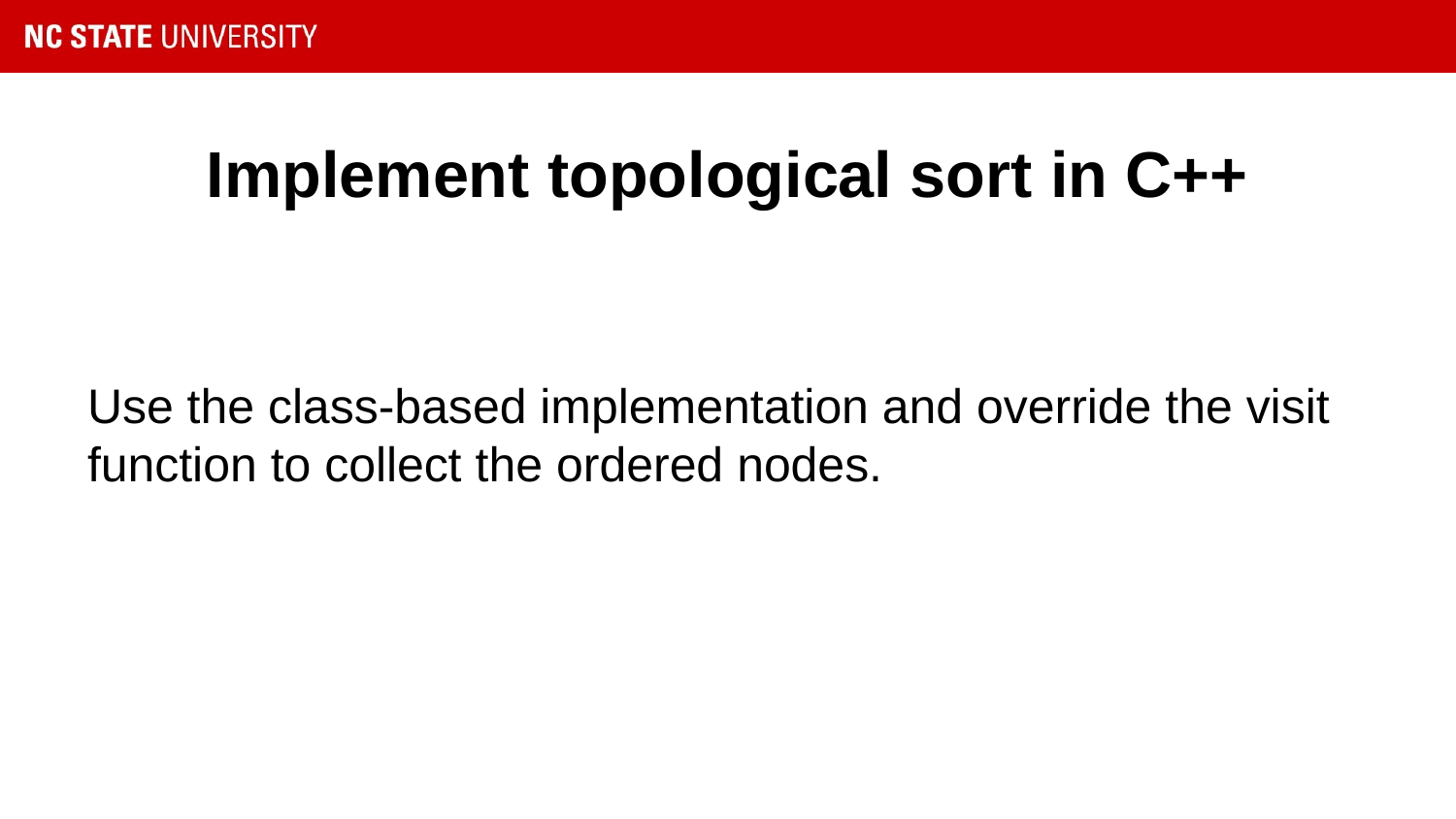

# Implement topological sort in C++
Use the class-based implementation and override the visit function to collect the ordered nodes.